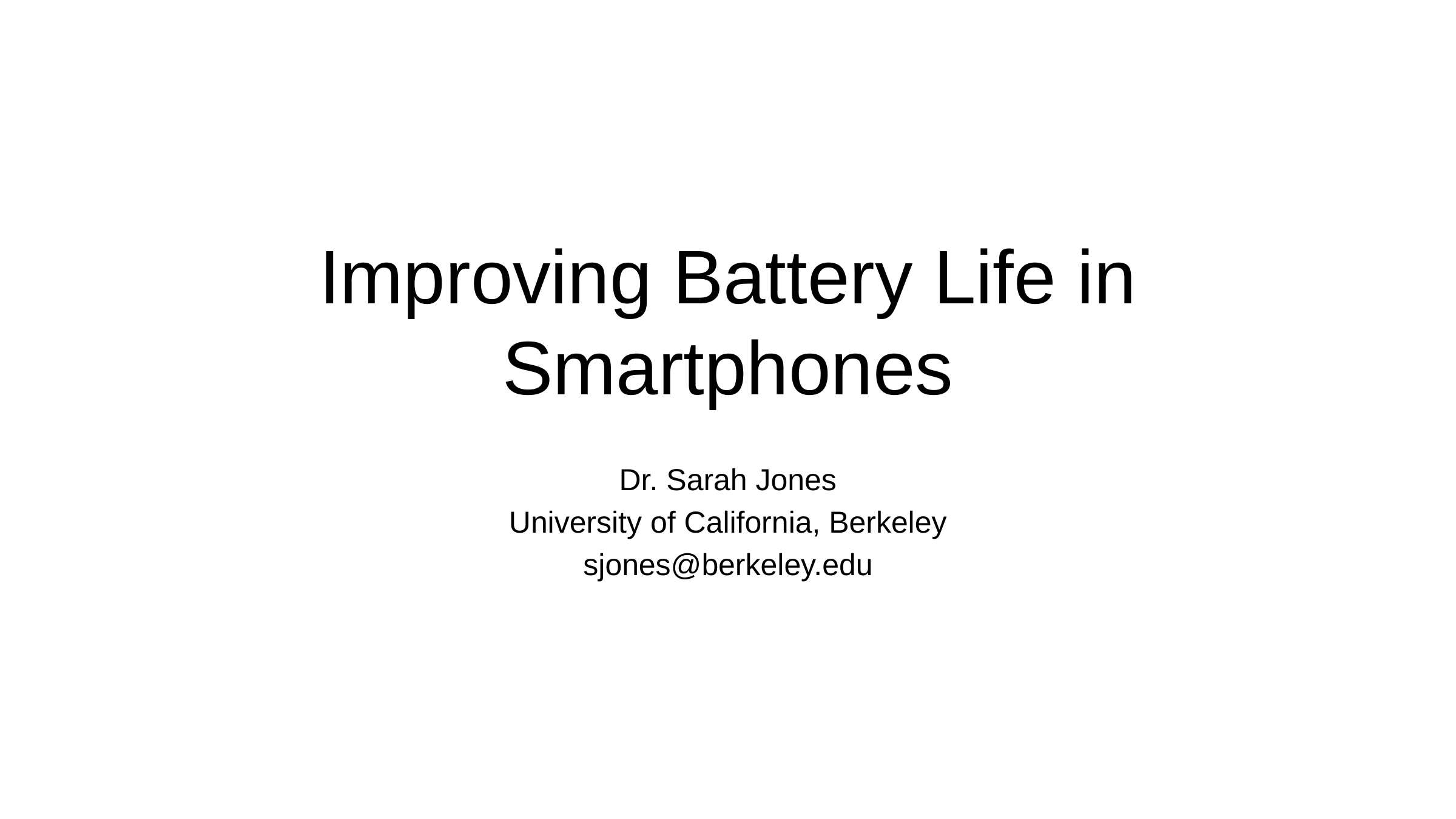

# Improving Battery Life in Smartphones
Dr. Sarah Jones
University of California, Berkeley
sjones@berkeley.edu